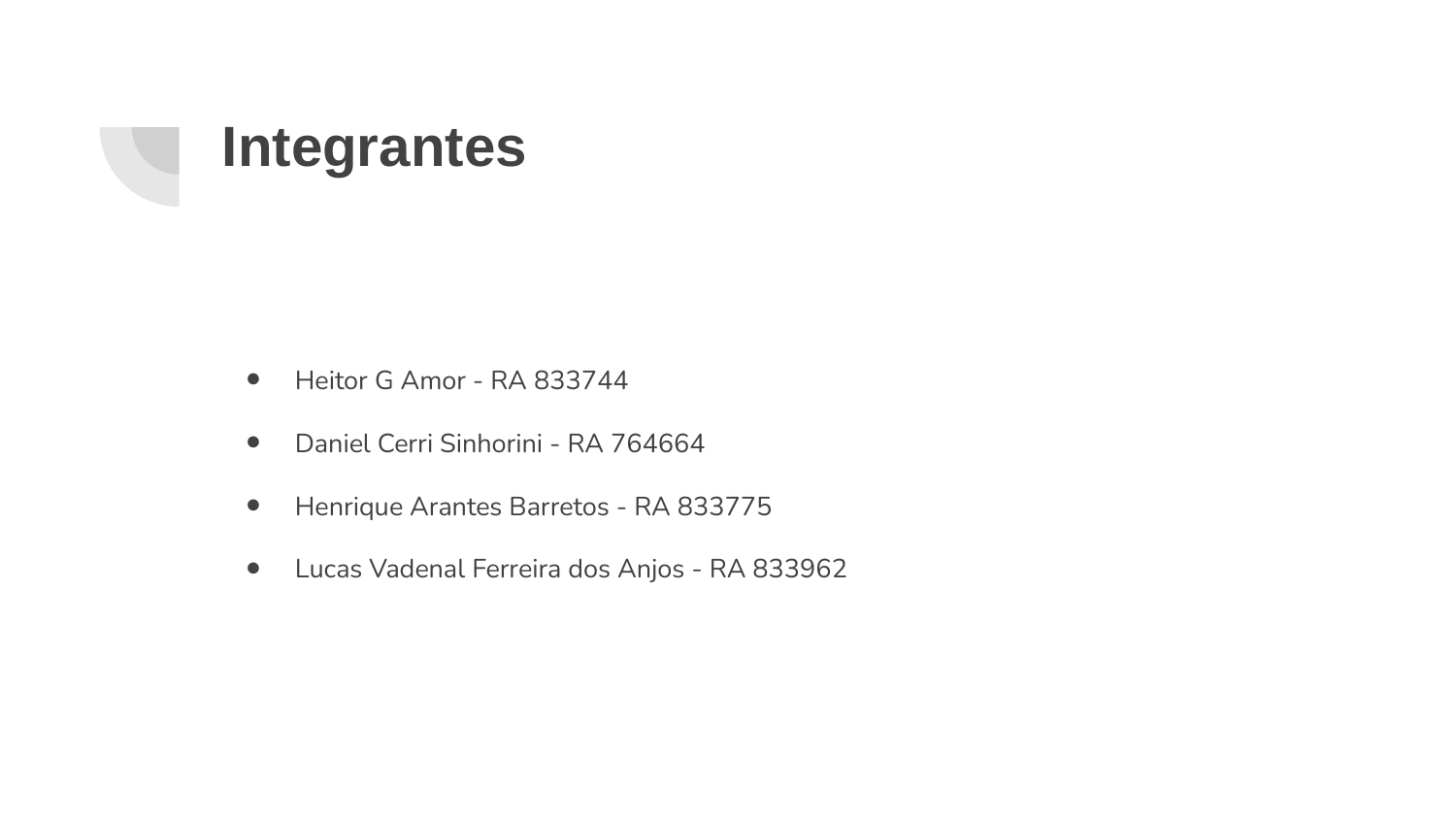

# Integrantes
Heitor G Amor - RA 833744
Daniel Cerri Sinhorini - RA 764664
Henrique Arantes Barretos - RA 833775
Lucas Vadenal Ferreira dos Anjos - RA 833962